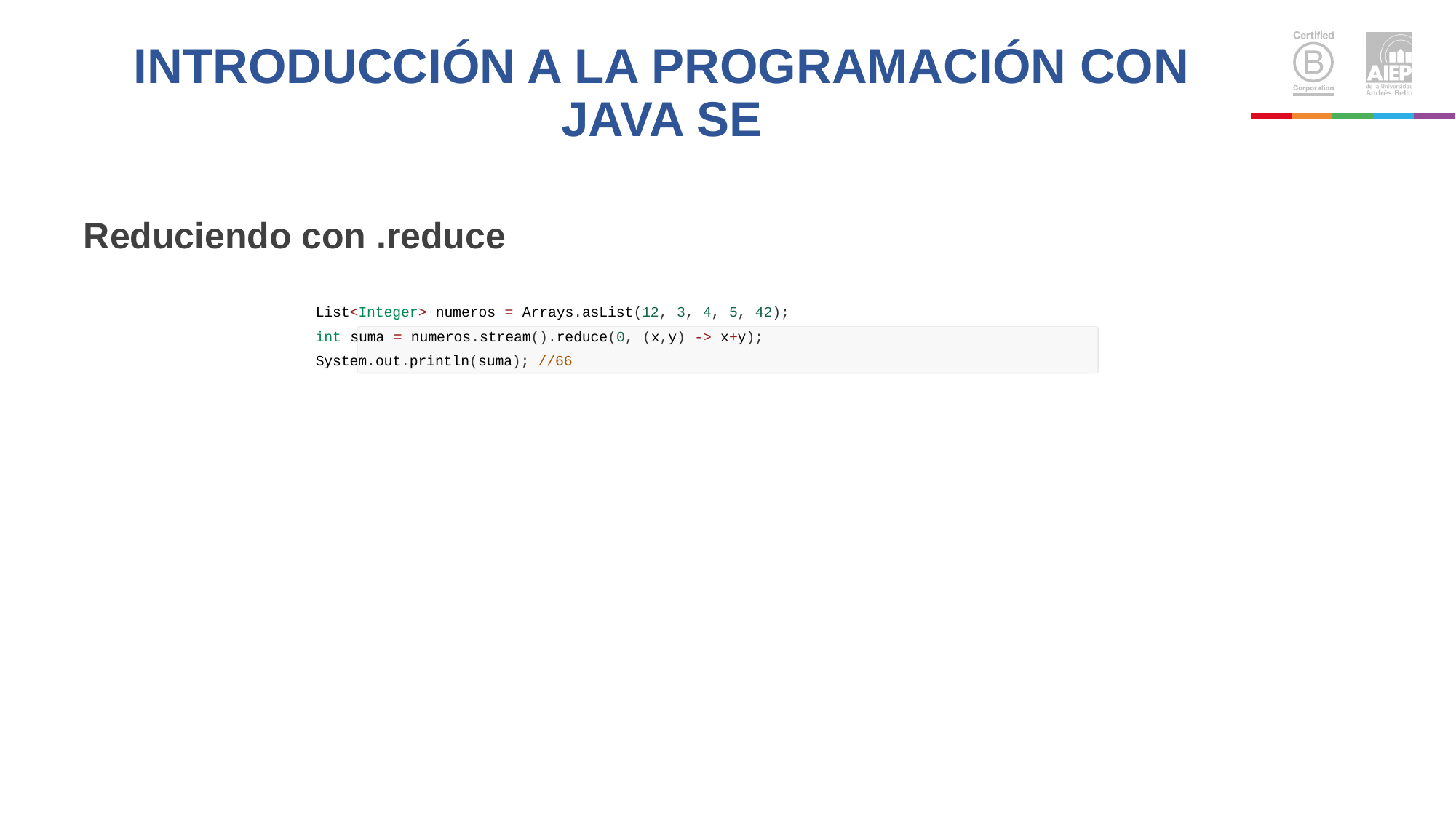

# INTRODUCCIÓN A LA PROGRAMACIÓN CON JAVA SE

Reduciendo con .reduce

List<Integer> numeros = Arrays.asList(12, 3, 4, 5, 42); int suma = numeros.stream().reduce(0, (x,y) -> x+y); System.out.println(suma); //66